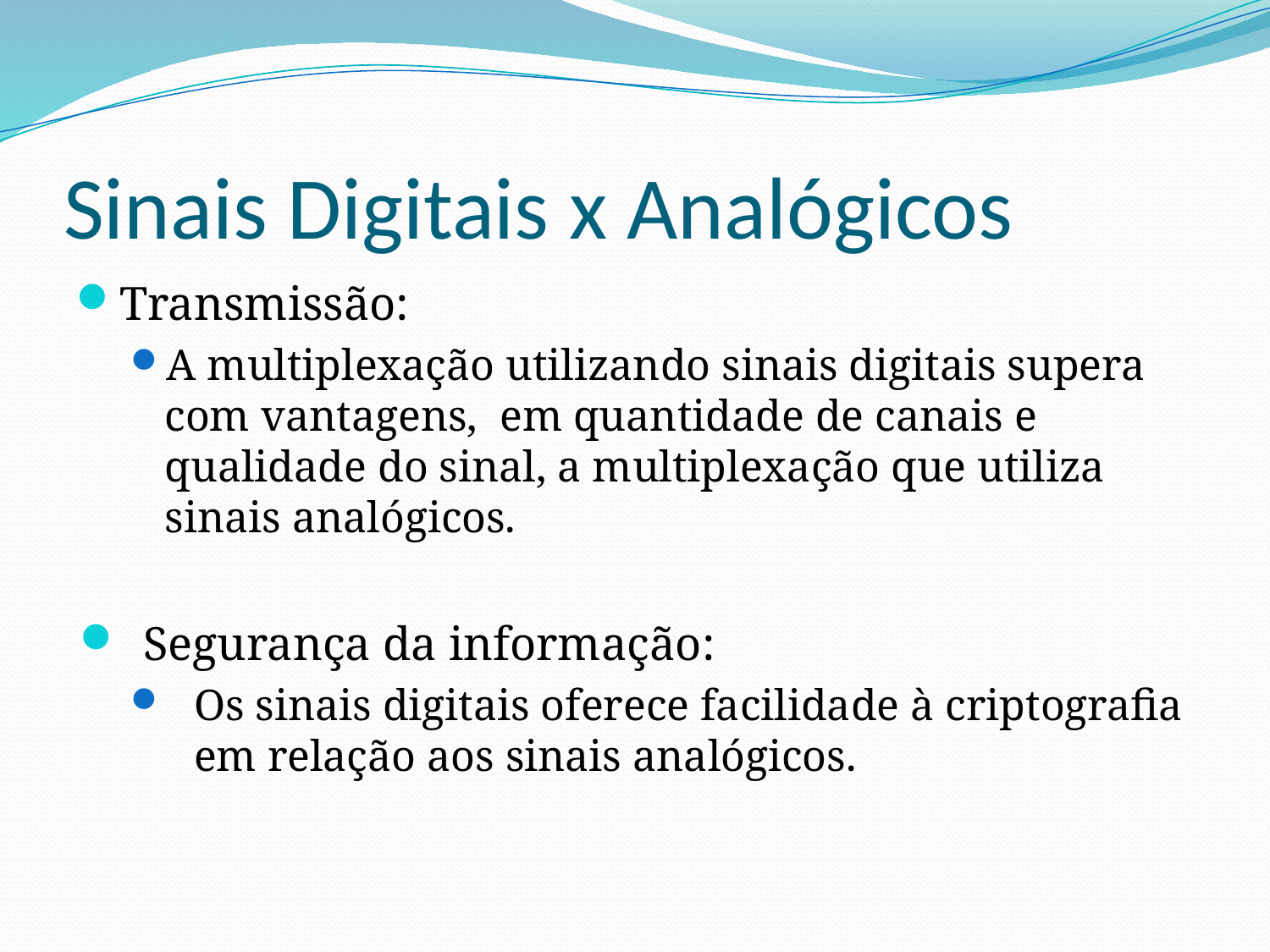

# Sinais Digitais x Analógicos
Transmissão:
A multiplexação utilizando sinais digitais supera com vantagens,  em quantidade de canais e qualidade do sinal, a multiplexação que utiliza sinais analógicos.

Segurança da informação:
Os sinais digitais oferece facilidade à criptografia em relação aos sinais analógicos.